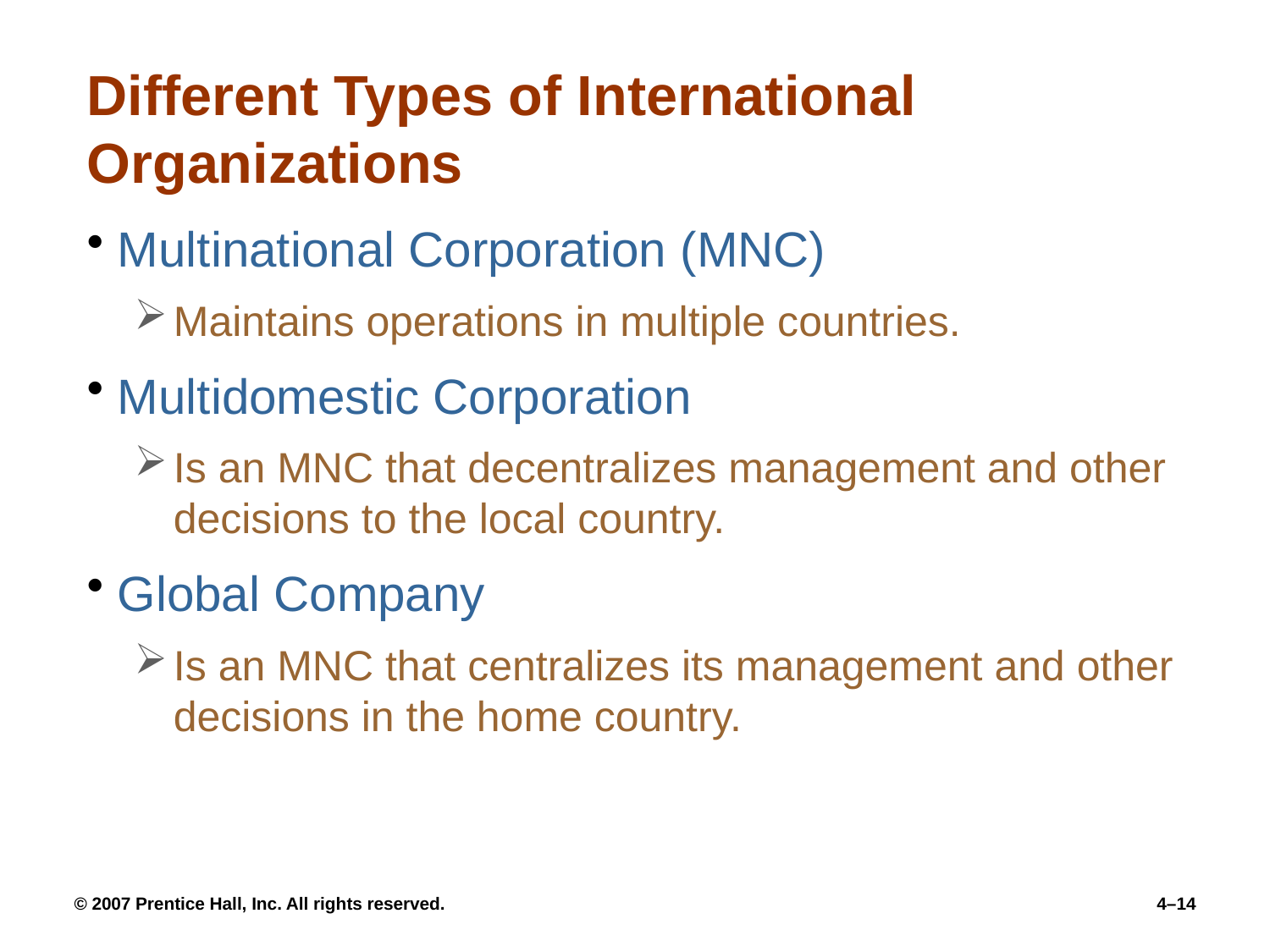

# Different Types of International  Organizations
Multinational Corporation (MNC)
Maintains operations in multiple countries.
Multidomestic Corporation
Is an MNC that decentralizes management and other decisions to the local country.
Global Company
Is an MNC that centralizes its management and other decisions in the home country.
© 2007 Prentice Hall, Inc. All rights reserved.
4–14